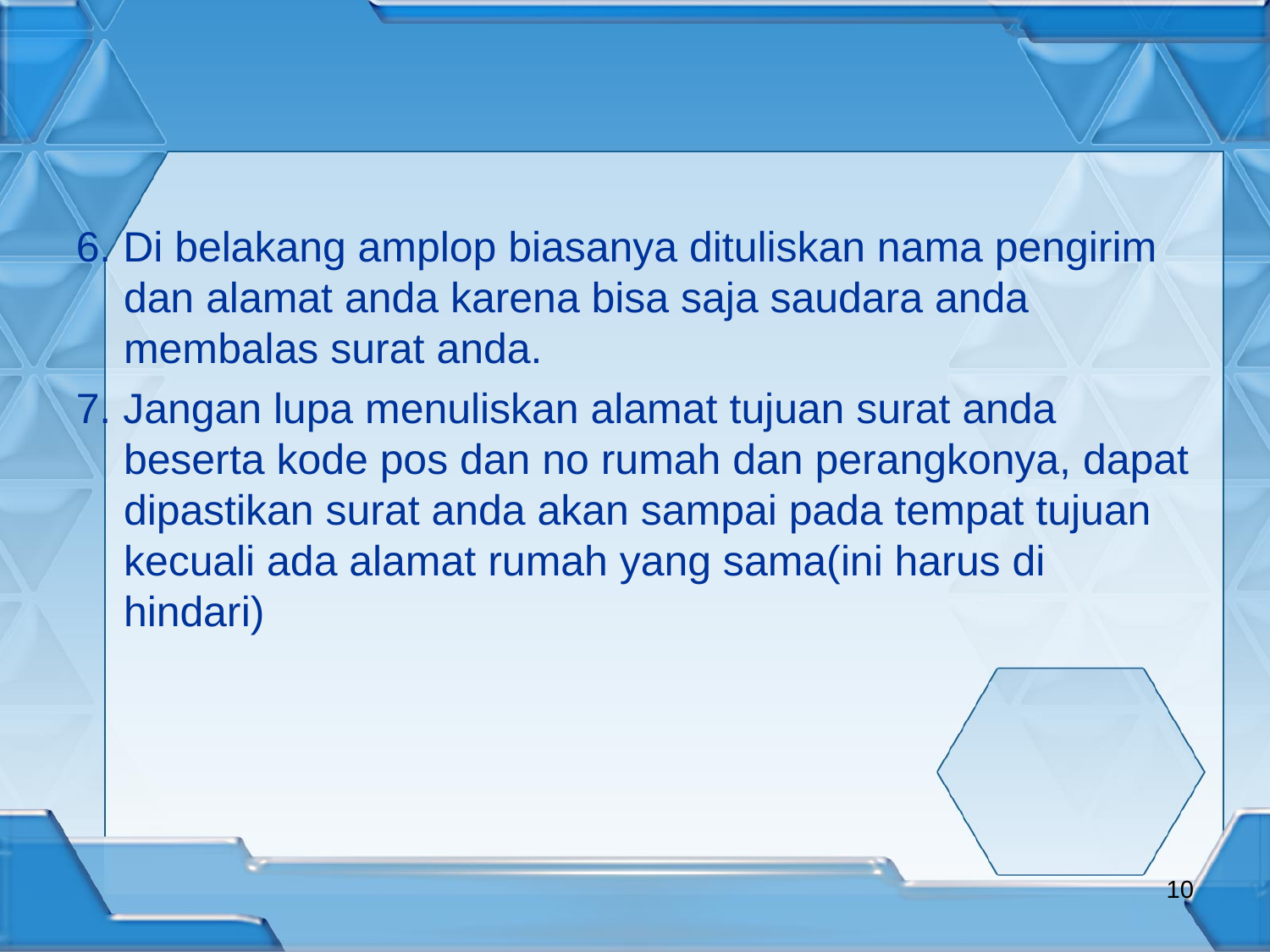

6. Di belakang amplop biasanya dituliskan nama pengirim dan alamat anda karena bisa saja saudara anda membalas surat anda.
7. Jangan lupa menuliskan alamat tujuan surat anda beserta kode pos dan no rumah dan perangkonya, dapat dipastikan surat anda akan sampai pada tempat tujuan kecuali ada alamat rumah yang sama(ini harus di hindari)
10